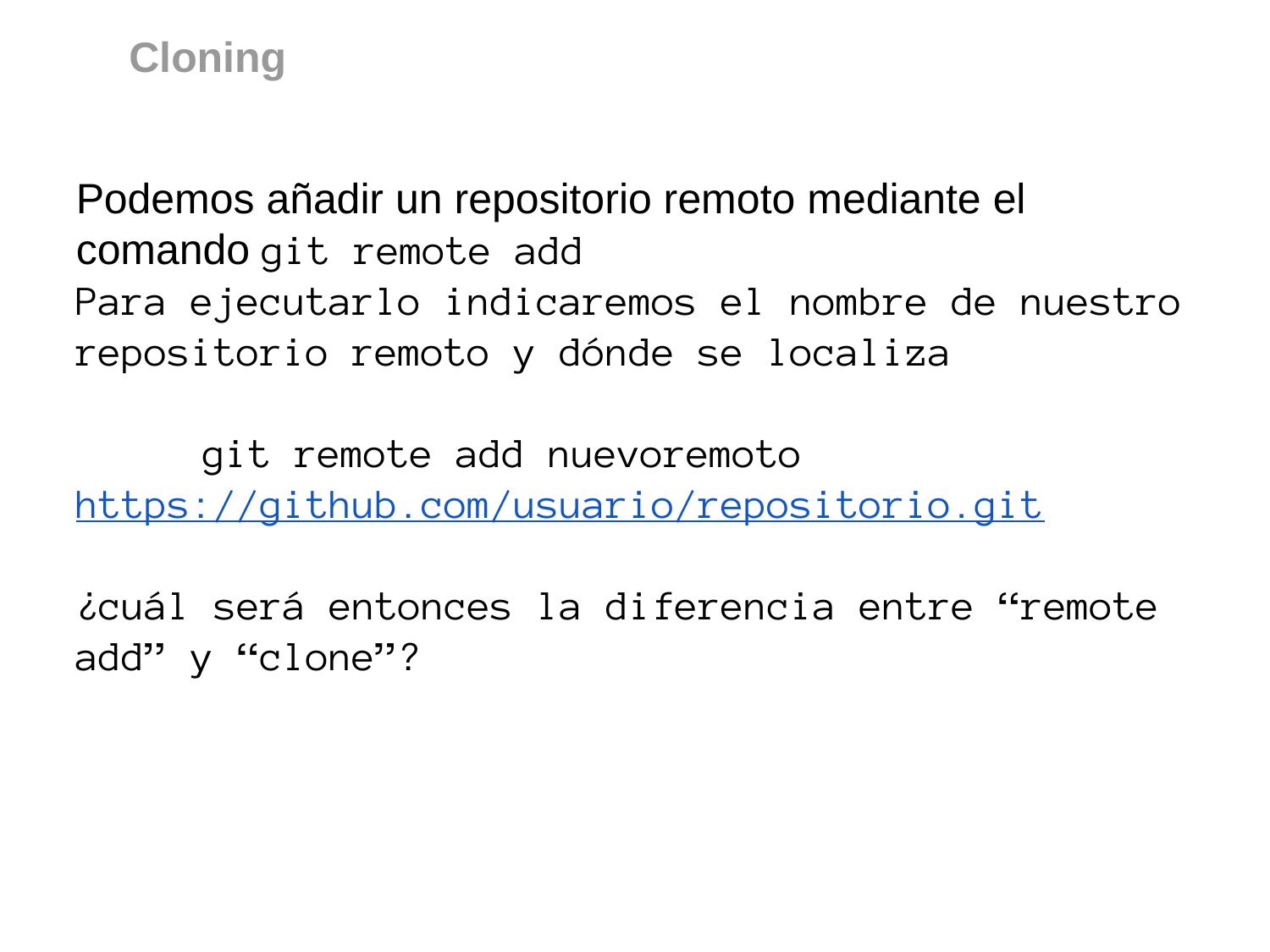

Cloning

Podemos añadir un repositorio remoto mediante el comando git remote add
Para ejecutarlo indicaremos el nombre de nuestro repositorio remoto y dónde se localiza

	git remote add nuevoremoto https://github.com/usuario/repositorio.git

¿cuál será entonces la diferencia entre “remote add” y “clone”?